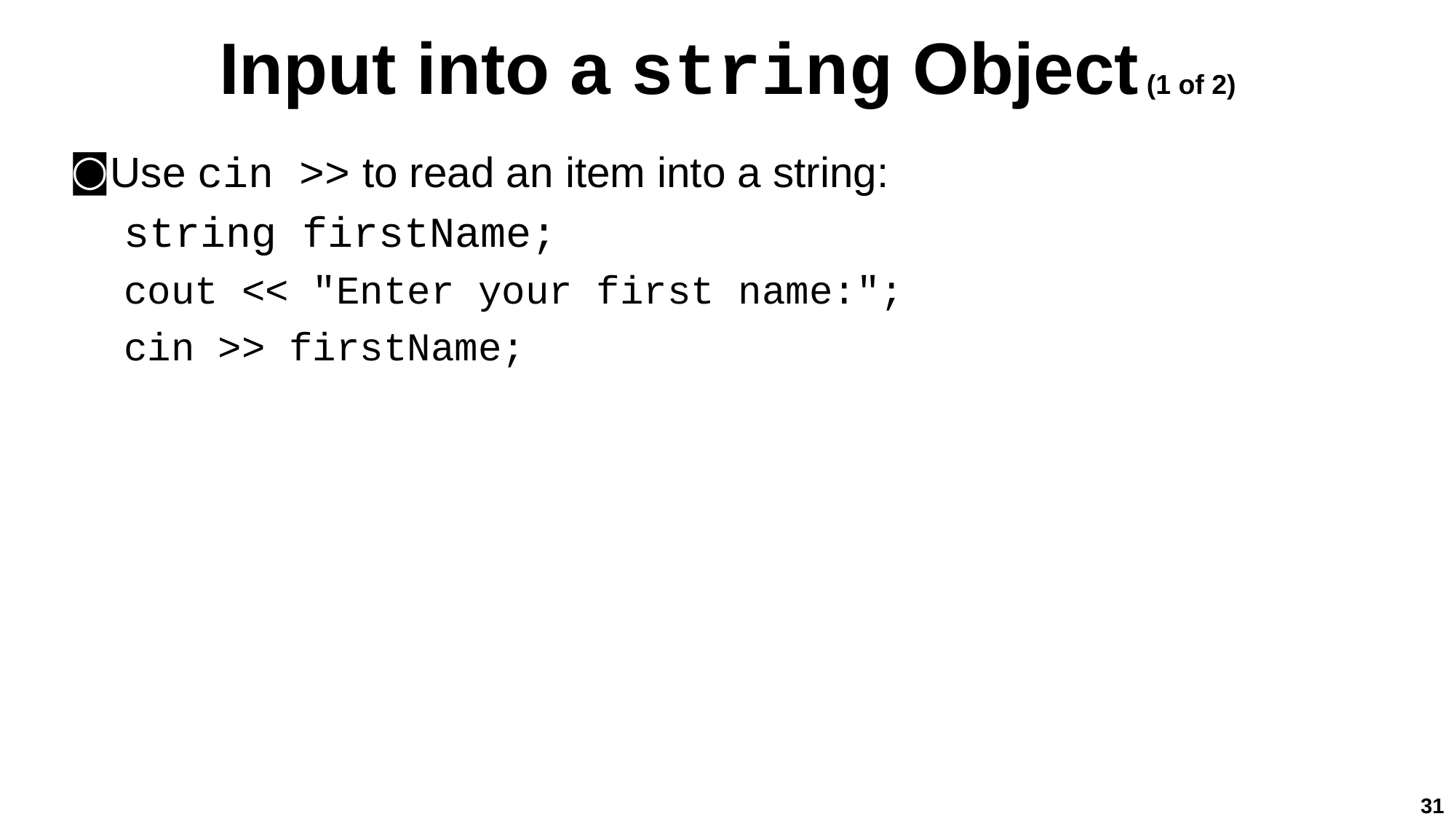

# Input into a string Object (1 of 2)
Use cin >> to read an item into a string:
string firstName;
cout << "Enter your first name:";
cin >> firstName;
31